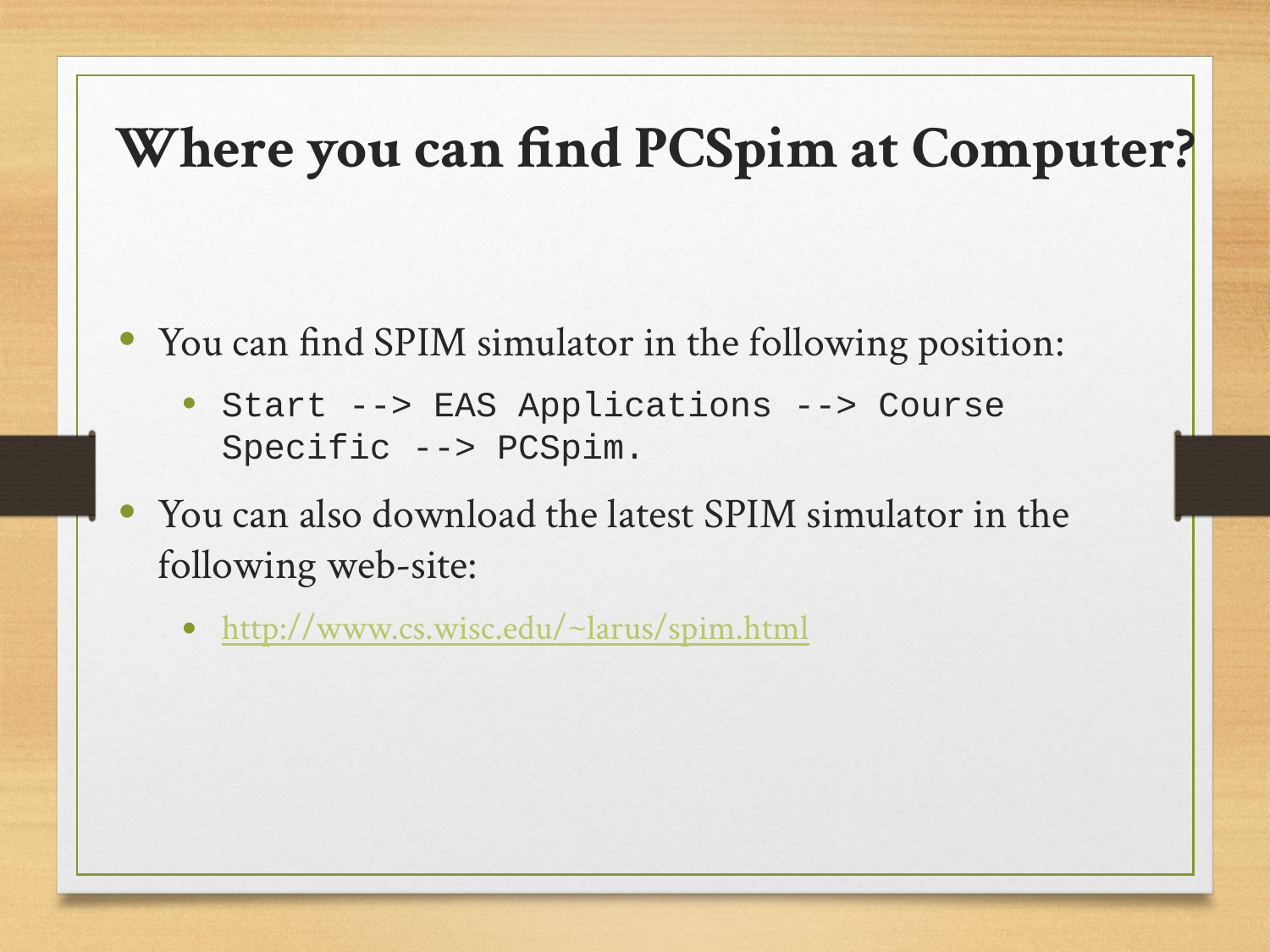

Where you can find PCSpim at Computer?
You can find SPIM simulator in the following position:
Start --> EAS Applications --> Course Specific --> PCSpim.
You can also download the latest SPIM simulator in the following web-site:
http://www.cs.wisc.edu/~larus/spim.html